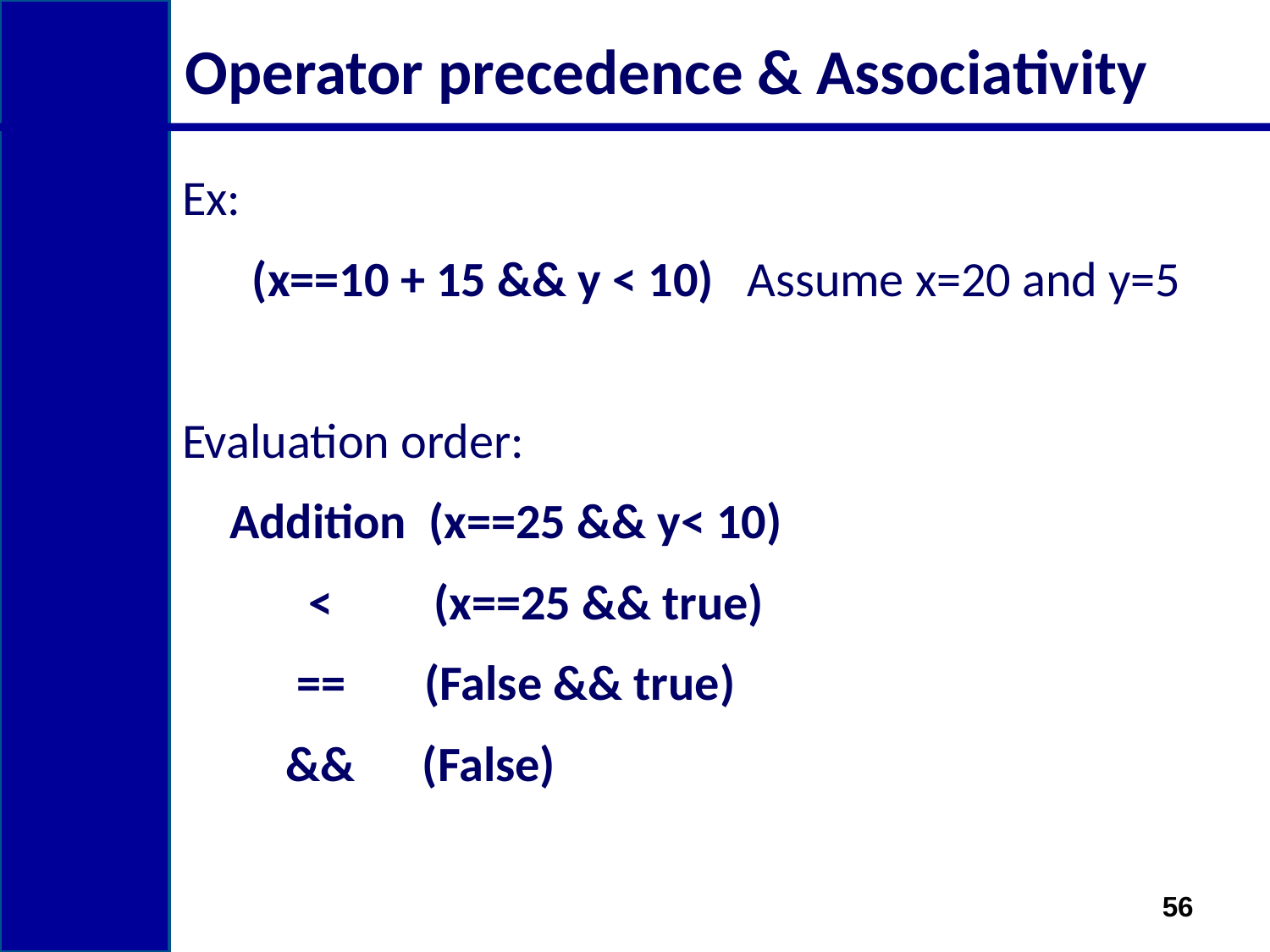

# Operator precedence & Associativity
Ex:
	  (x==10 + 15 && y < 10)   Assume x=20 and y=5

Evaluation order:
	Addition  (x==25 && y< 10)
	       <         (x==25 && true)
	      ==       (False && true)
	     &&      (False)

56